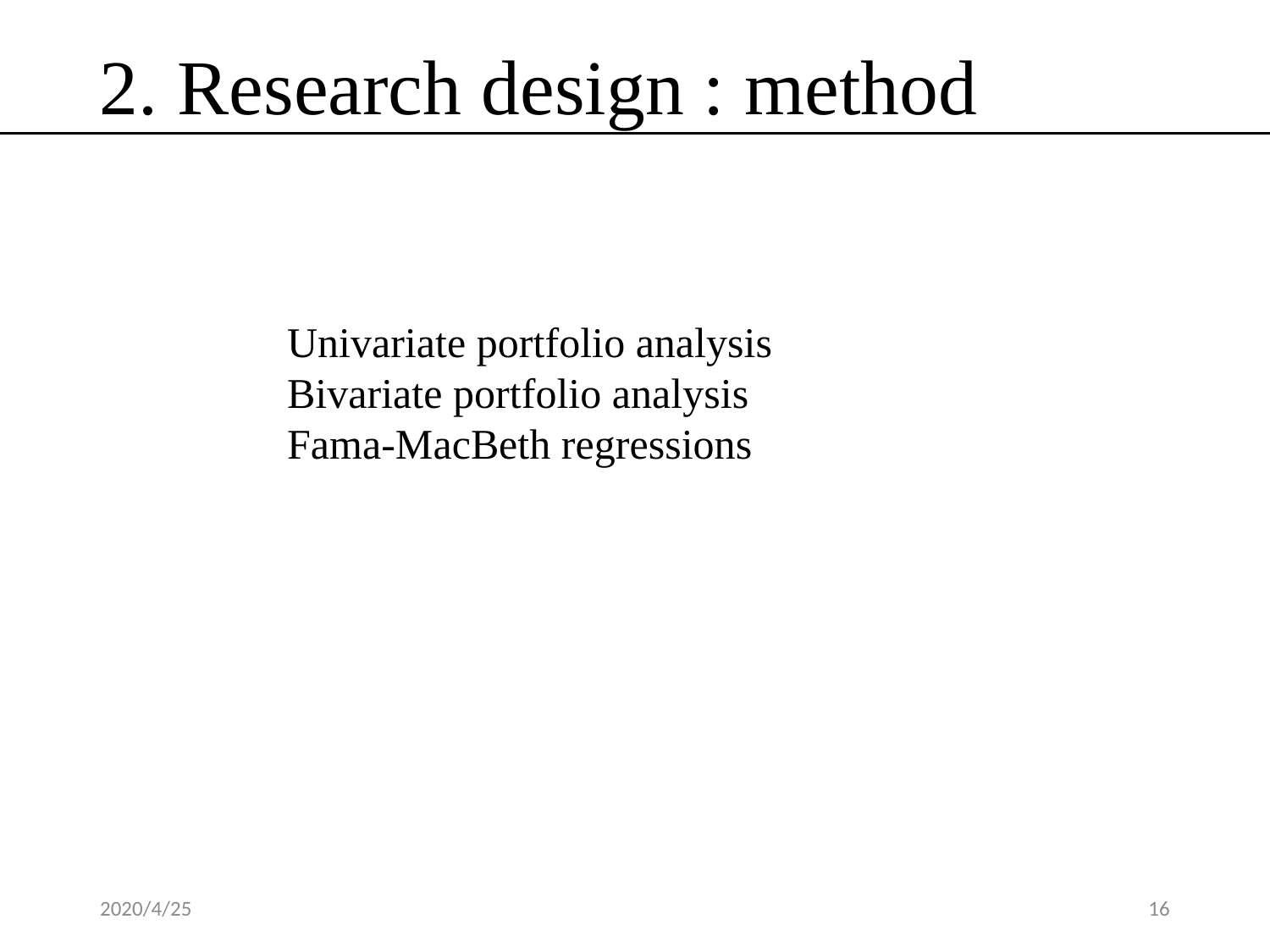

2. Research design : method

Univariate portfolio analysis
Bivariate portfolio analysis
Fama-MacBeth regressions
2020/4/25
16